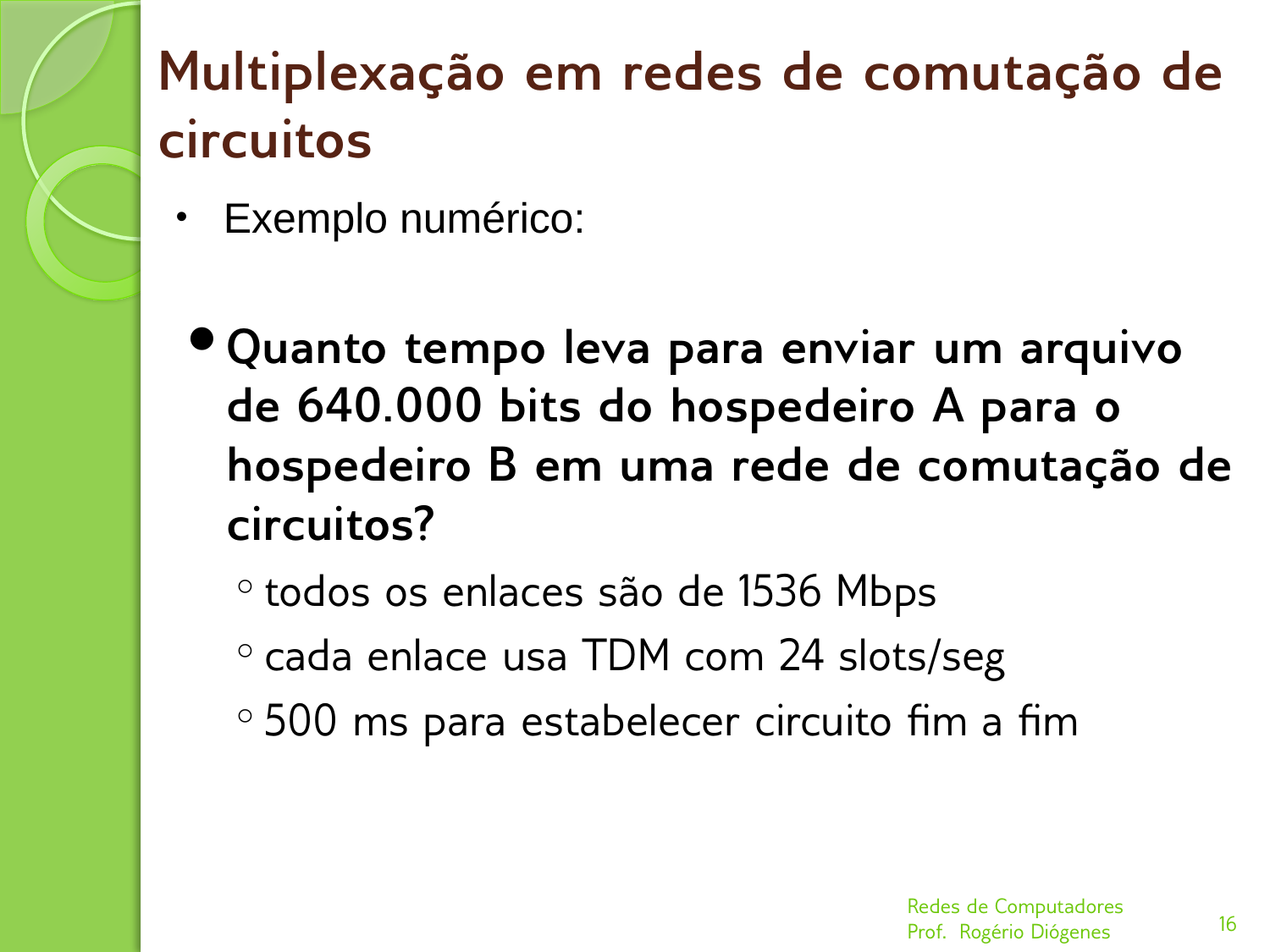

# Multiplexação em redes de comutação de circuitos
Exemplo numérico:

Quanto tempo leva para enviar um arquivo de 640.000 bits do hospedeiro A para o hospedeiro B em uma rede de comutação de circuitos?
todos os enlaces são de 1536 Mbps
cada enlace usa TDM com 24 slots/seg
500 ms para estabelecer circuito fim a fim

16
Redes de Computadores
Prof.  Rogério Diógenes